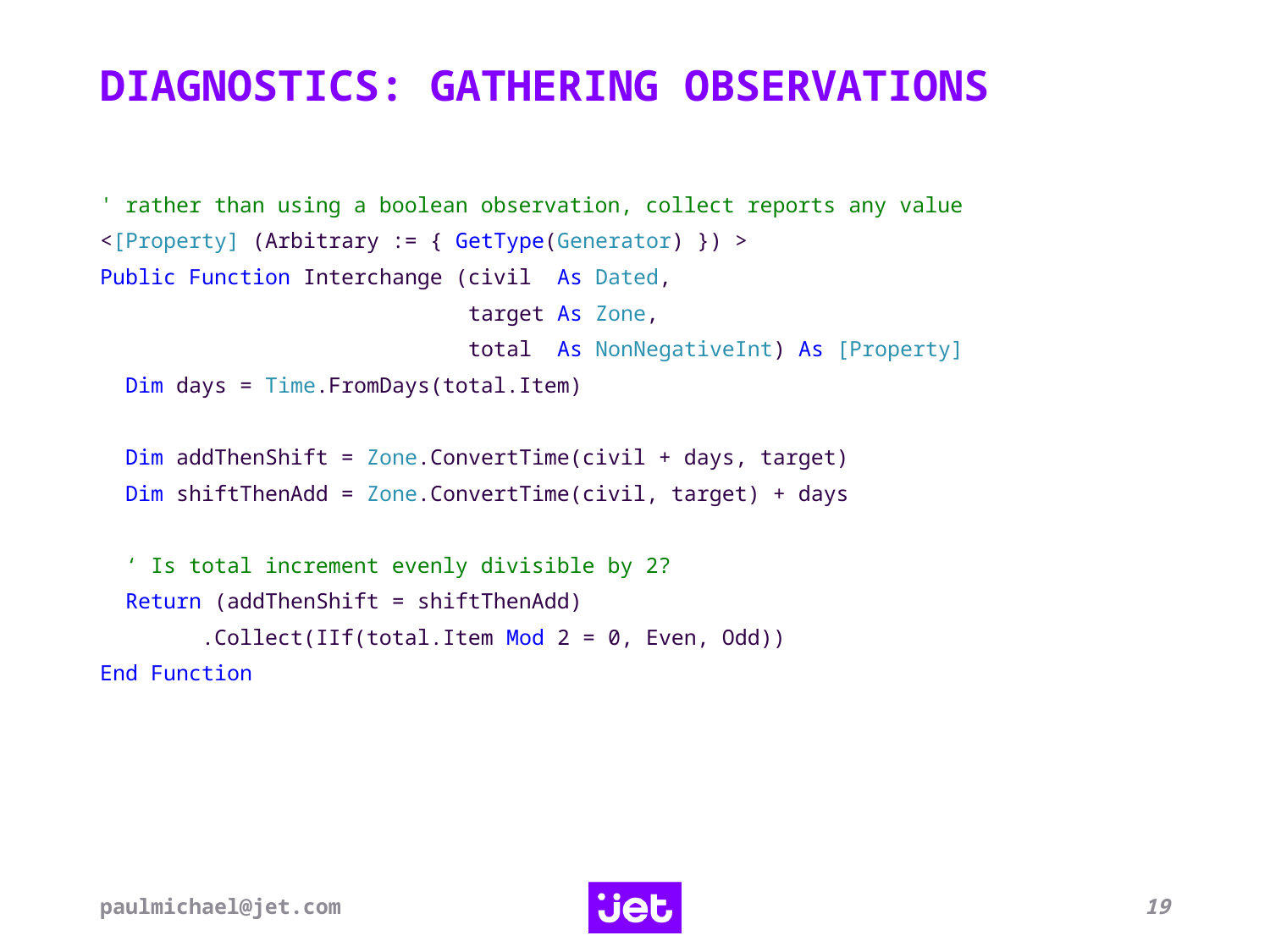

DIAGNOSTICS: GATHERING OBSERVATIONS

' rather than using a boolean observation, collect reports any value
<[Property] (Arbitrary := { GetType(Generator) }) >
Public Function Interchange (civil  As Dated,
                             target As Zone,
                             total  As NonNegativeInt) As [Property]
  Dim days = Time.FromDays(total.Item)

  Dim addThenShift = Zone.ConvertTime(civil + days, target)
  Dim shiftThenAdd = Zone.ConvertTime(civil, target) + days

  ‘ Is total increment evenly divisible by 2?
  Return (addThenShift = shiftThenAdd)
        .Collect(IIf(total.Item Mod 2 = 0, Even, Odd))
End Function

paulmichael@jet.com
19